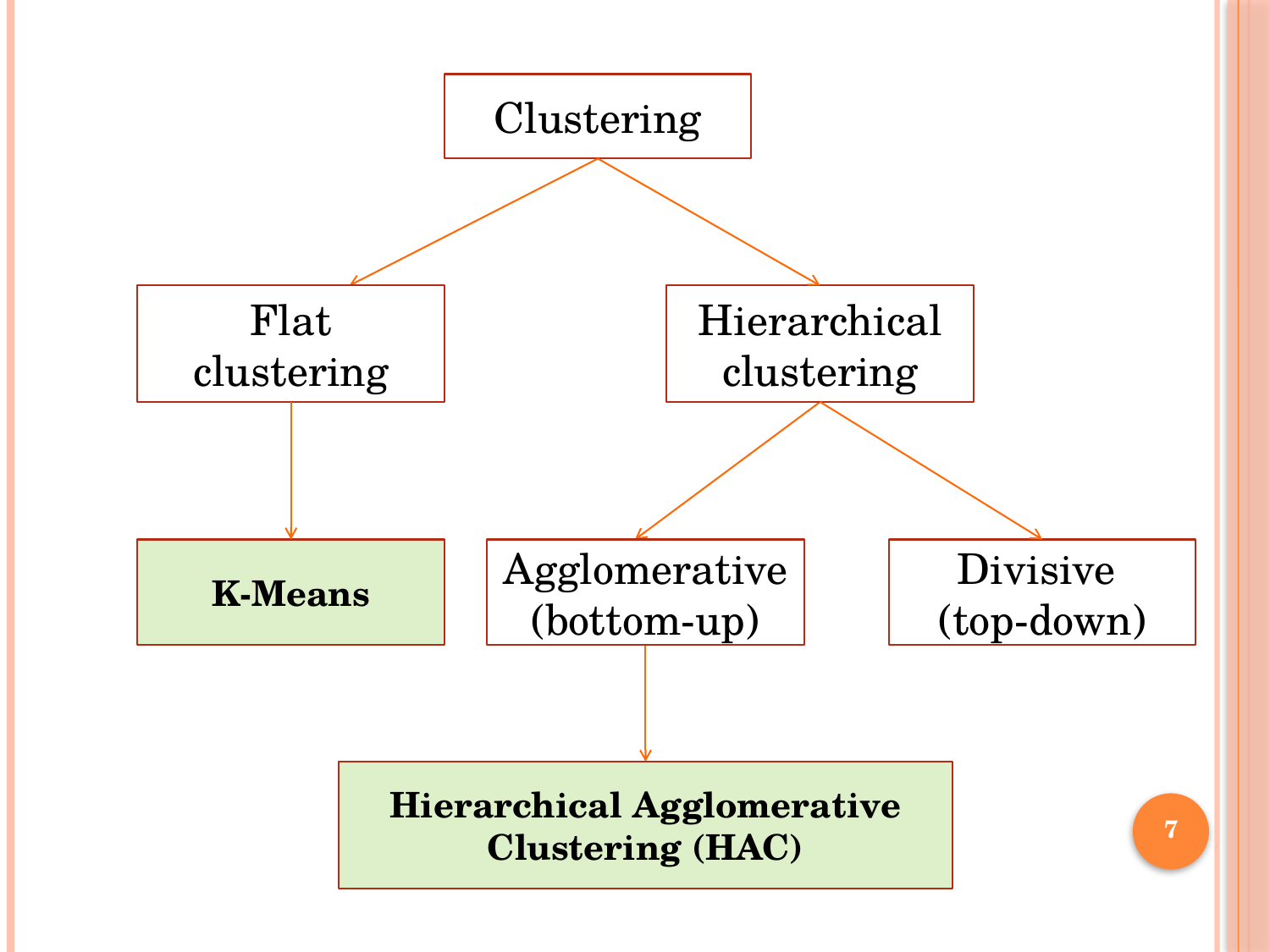

Clustering
Flat clustering
Hierarchical clustering
K-Means
Agglomerative (bottom-up)
Divisive
(top-down)

Hierarchical Agglomerative Clustering (HAC)

7